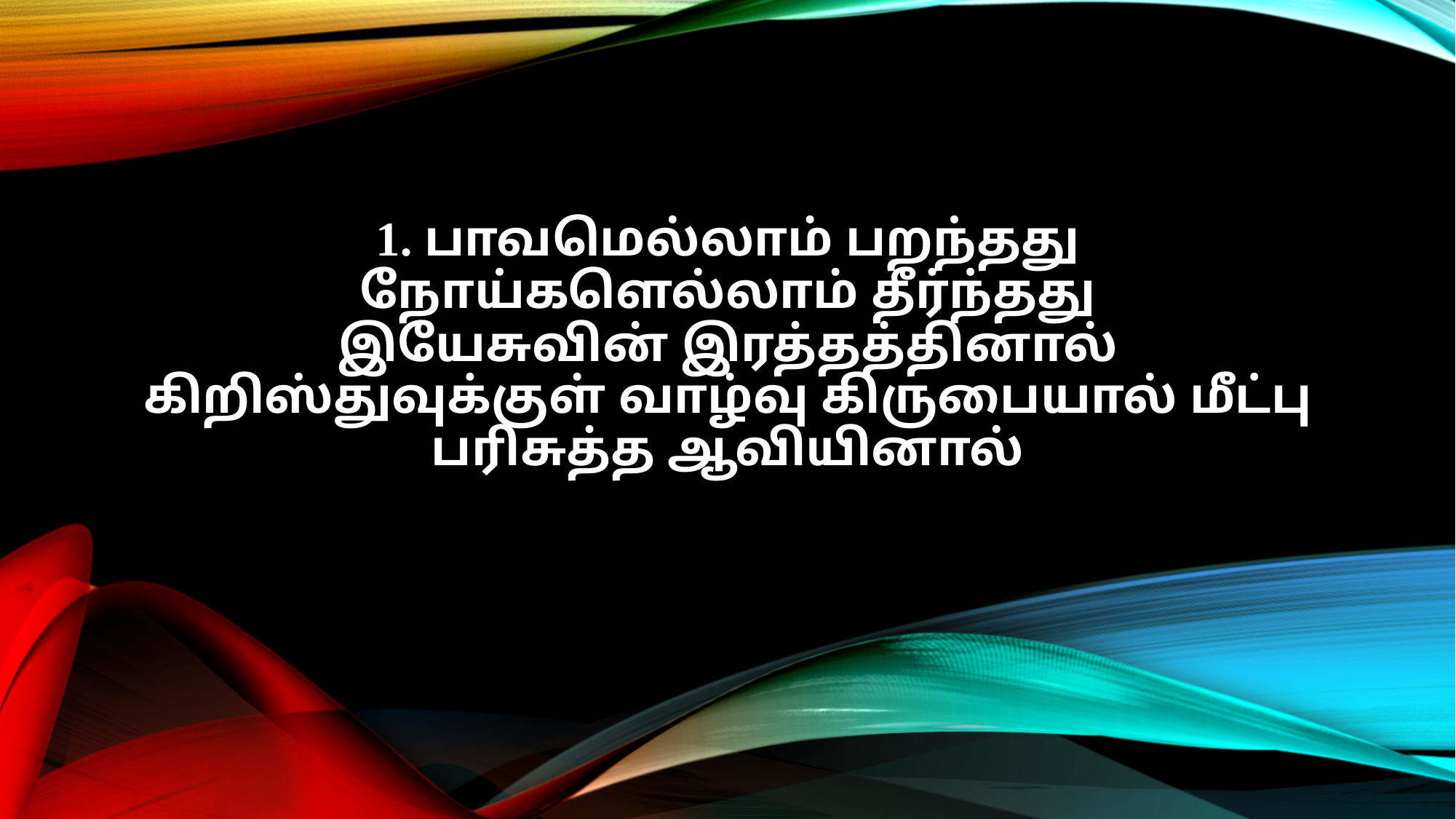

1. பாவமெல்லாம் பறந்தது
நோய்களெல்லாம் தீர்ந்தது
இயேசுவின் இரத்தத்தினால்
கிறிஸ்துவுக்குள் வாழ்வு கிருபையால் மீட்பு
பரிசுத்த ஆவியினால்